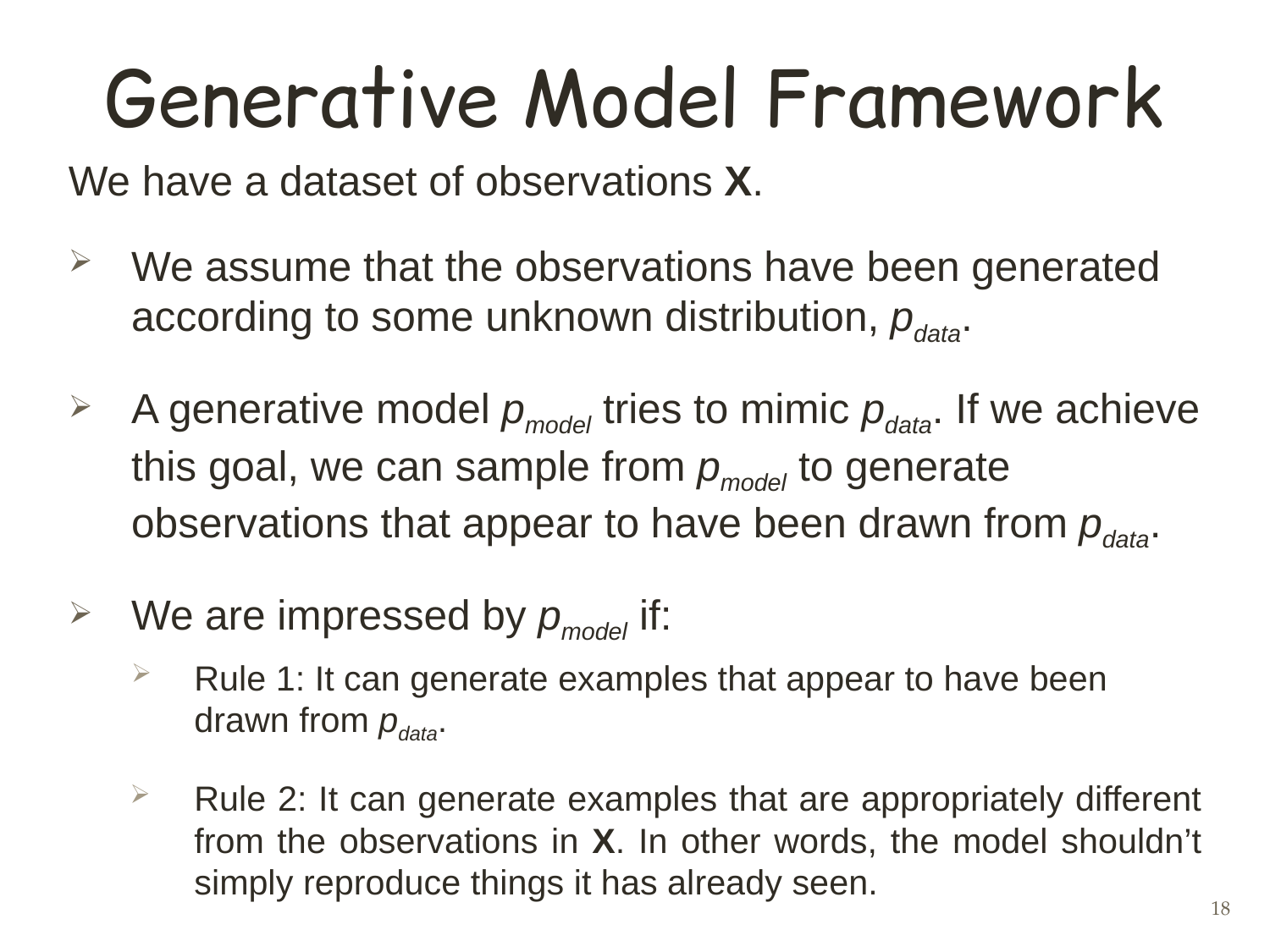

# Generative Model Framework
We have a dataset of observations X.
We assume that the observations have been generated according to some unknown distribution, pdata.
A generative model pmodel tries to mimic pdata. If we achieve this goal, we can sample from pmodel to generate observations that appear to have been drawn from pdata.
We are impressed by pmodel if:
Rule 1: It can generate examples that appear to have been drawn from pdata.
Rule 2: It can generate examples that are appropriately different from the observations in X. In other words, the model shouldn’t simply reproduce things it has already seen.

18